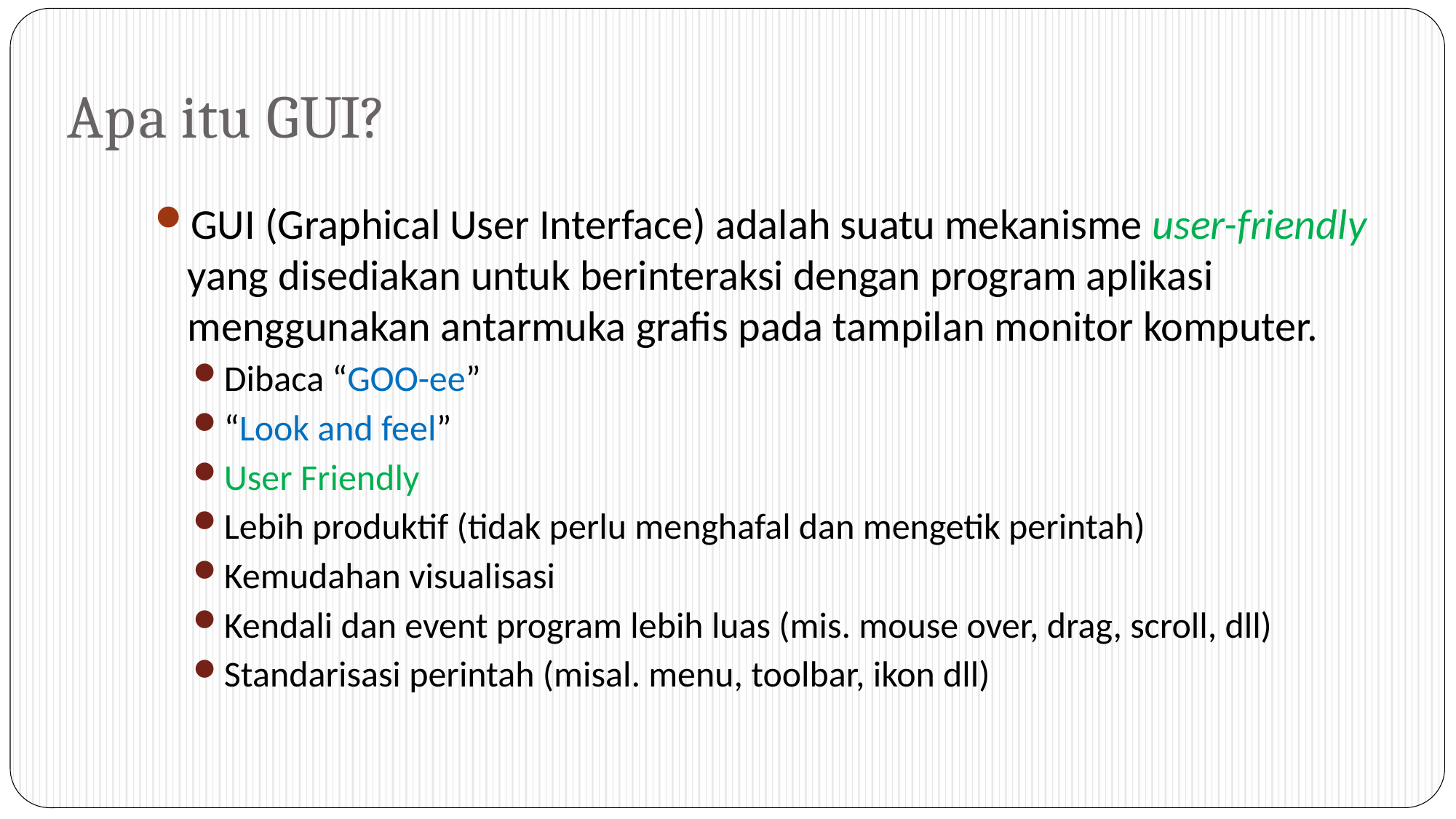

# Apa itu GUI?
GUI (Graphical User Interface) adalah suatu mekanisme user-friendly yang disediakan untuk berinteraksi dengan program aplikasi menggunakan antarmuka grafis pada tampilan monitor komputer.
Dibaca “GOO-ee”
“Look and feel”
User Friendly
Lebih produktif (tidak perlu menghafal dan mengetik perintah)
Kemudahan visualisasi
Kendali dan event program lebih luas (mis. mouse over, drag, scroll, dll)
Standarisasi perintah (misal. menu, toolbar, ikon dll)